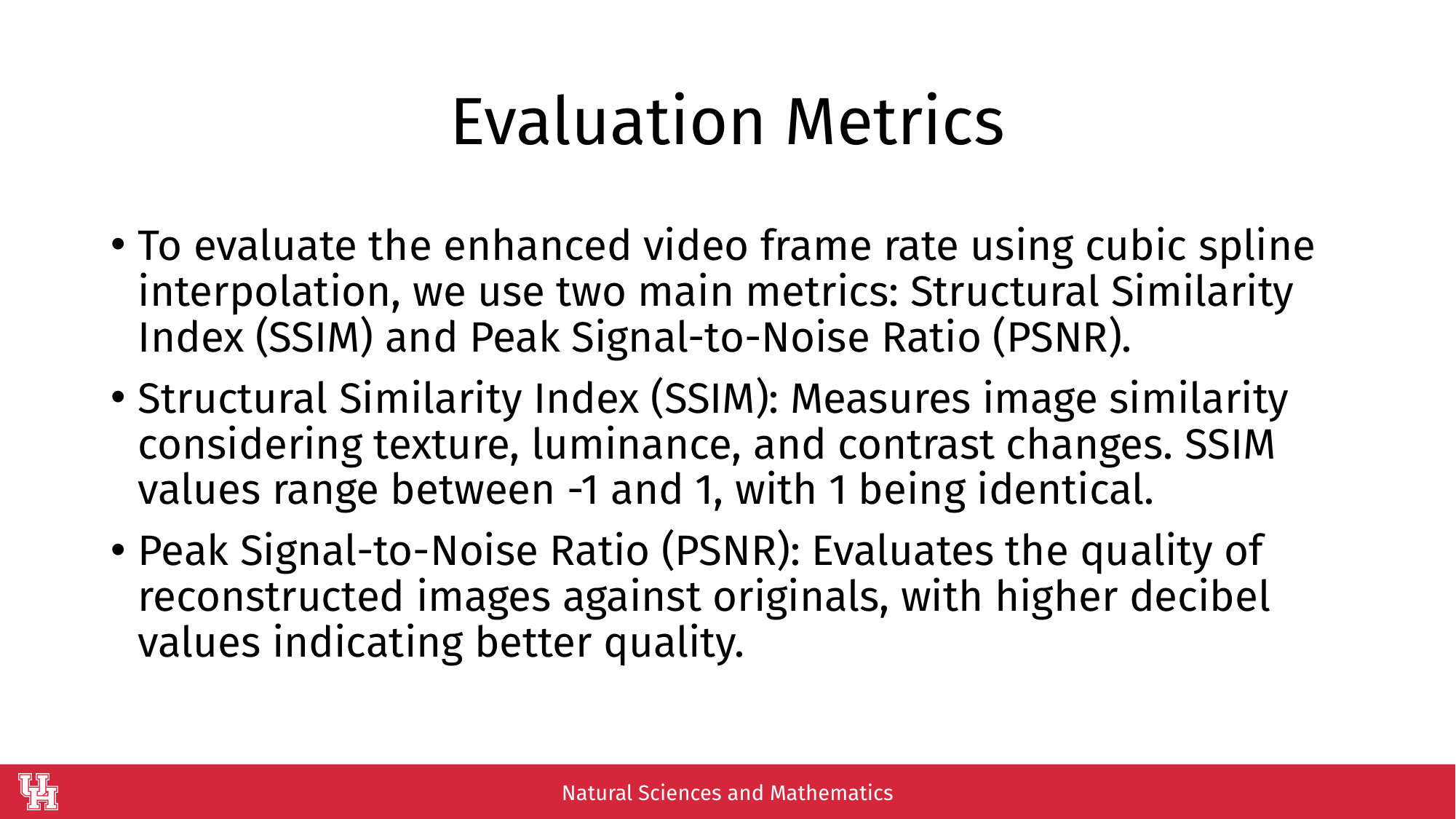

# Evaluation Metrics
To evaluate the enhanced video frame rate using cubic spline interpolation, we use two main metrics: Structural Similarity Index (SSIM) and Peak Signal-to-Noise Ratio (PSNR).
Structural Similarity Index (SSIM): Measures image similarity considering texture, luminance, and contrast changes. SSIM values range between -1 and 1, with 1 being identical.
Peak Signal-to-Noise Ratio (PSNR): Evaluates the quality of reconstructed images against originals, with higher decibel values indicating better quality.